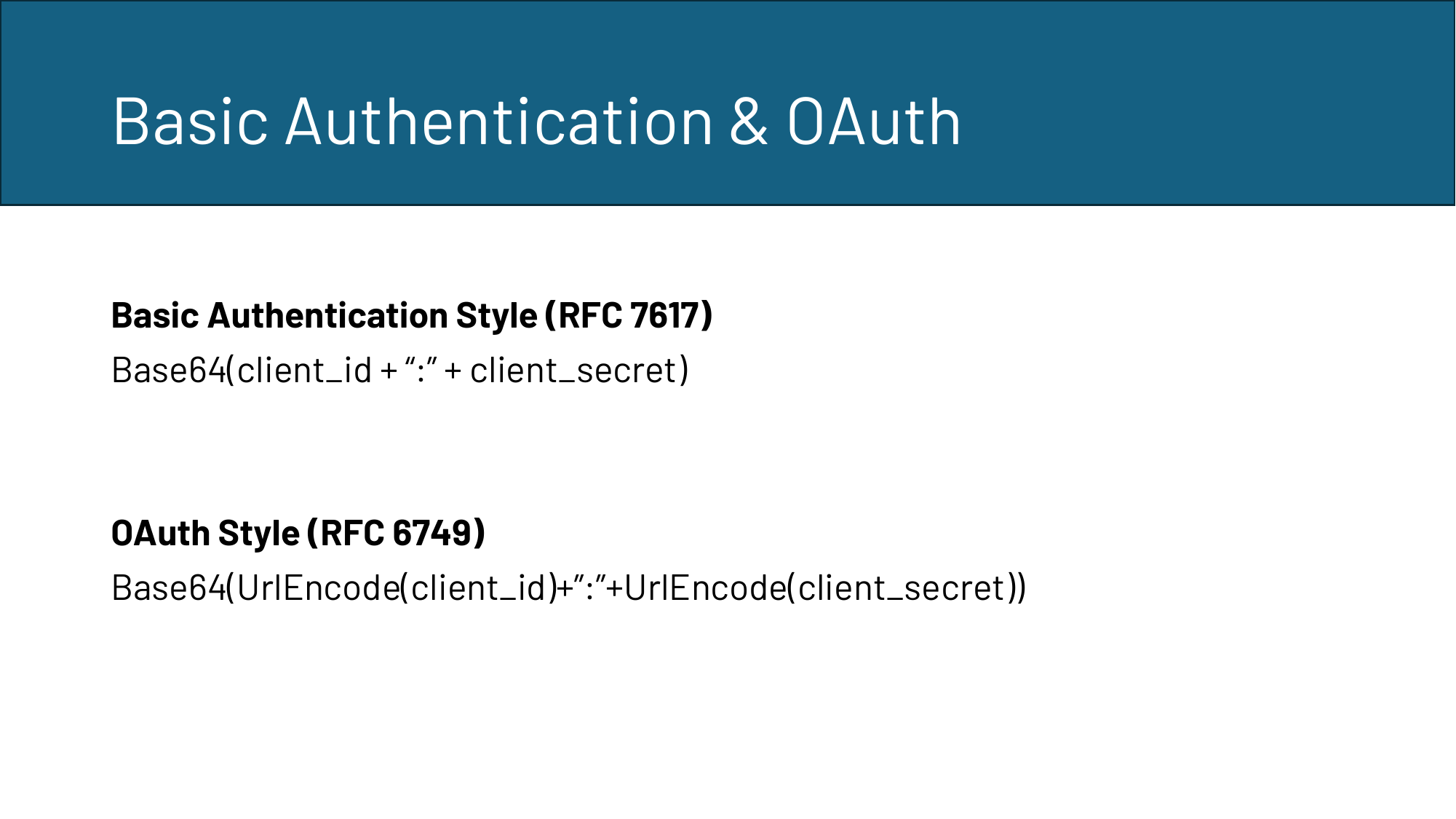

# Basic Authentication & OAuth
Basic Authentication Style (RFC 7617)
Base64(client_id + “:” + client_secret)

OAuth Style (RFC 6749)
Base64(UrlEncode(client_id)+”:”+UrlEncode(client_secret))